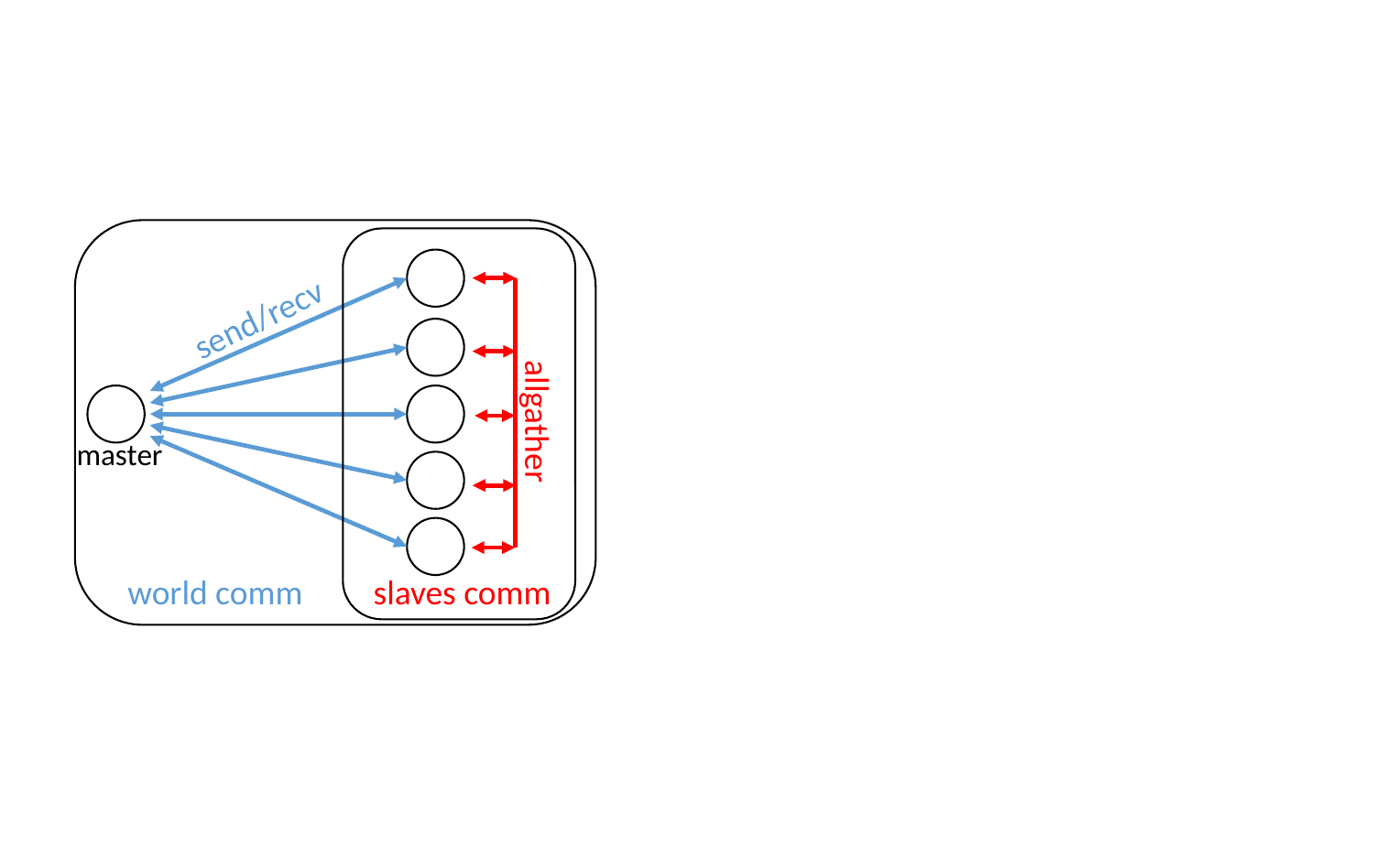

send/recv

allgather
master

world comm
slaves comm